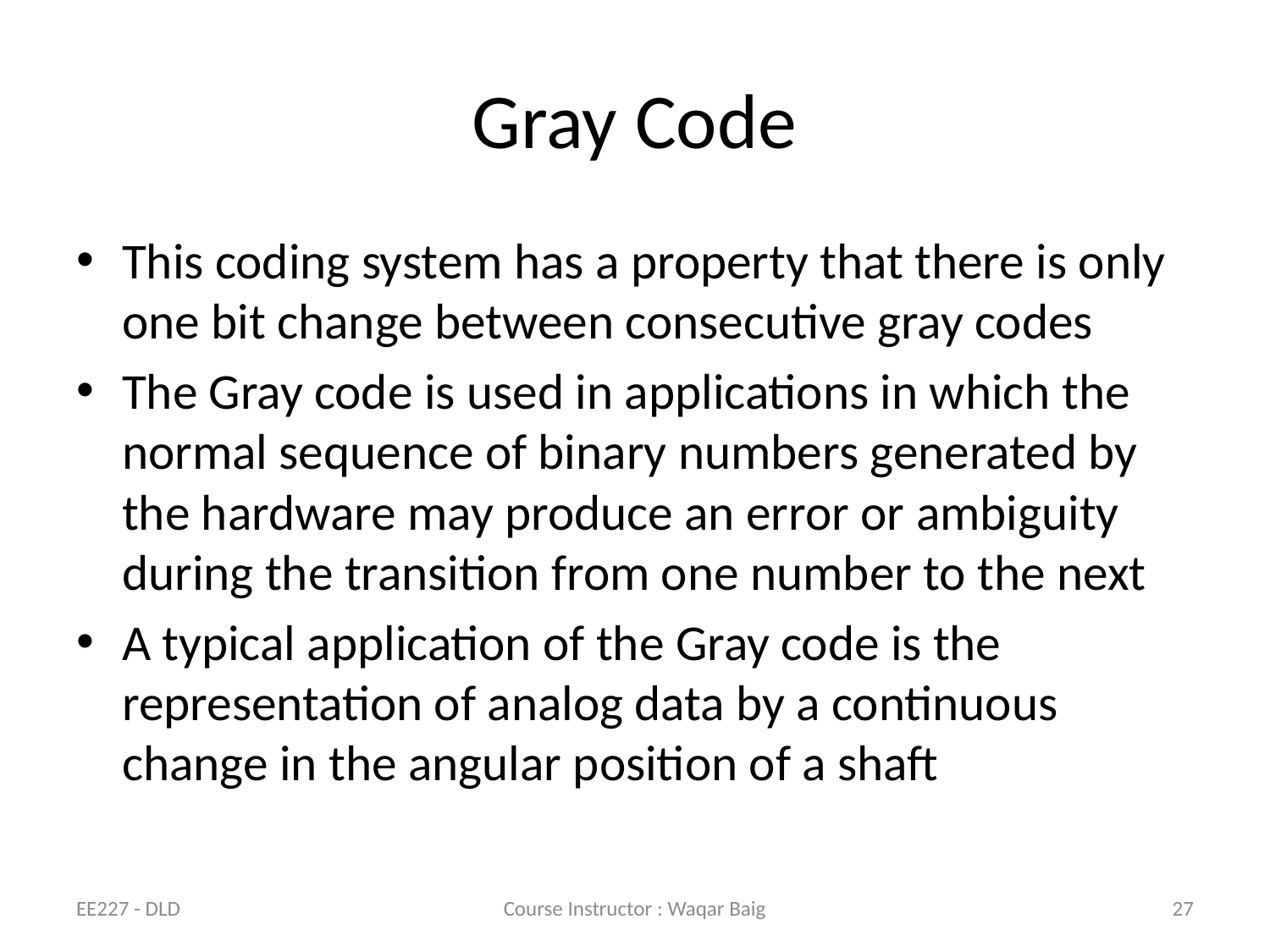

# Gray Code
This coding system has a property that there is only one bit change between consecutive gray codes
The Gray code is used in applications in which the normal sequence of binary numbers generated by the hardware may produce an error or ambiguity during the transition from one number to the next
A typical application of the Gray code is the representation of analog data by a continuous change in the angular position of a shaft
EE227 - DLD
Course Instructor : Waqar Baig
27